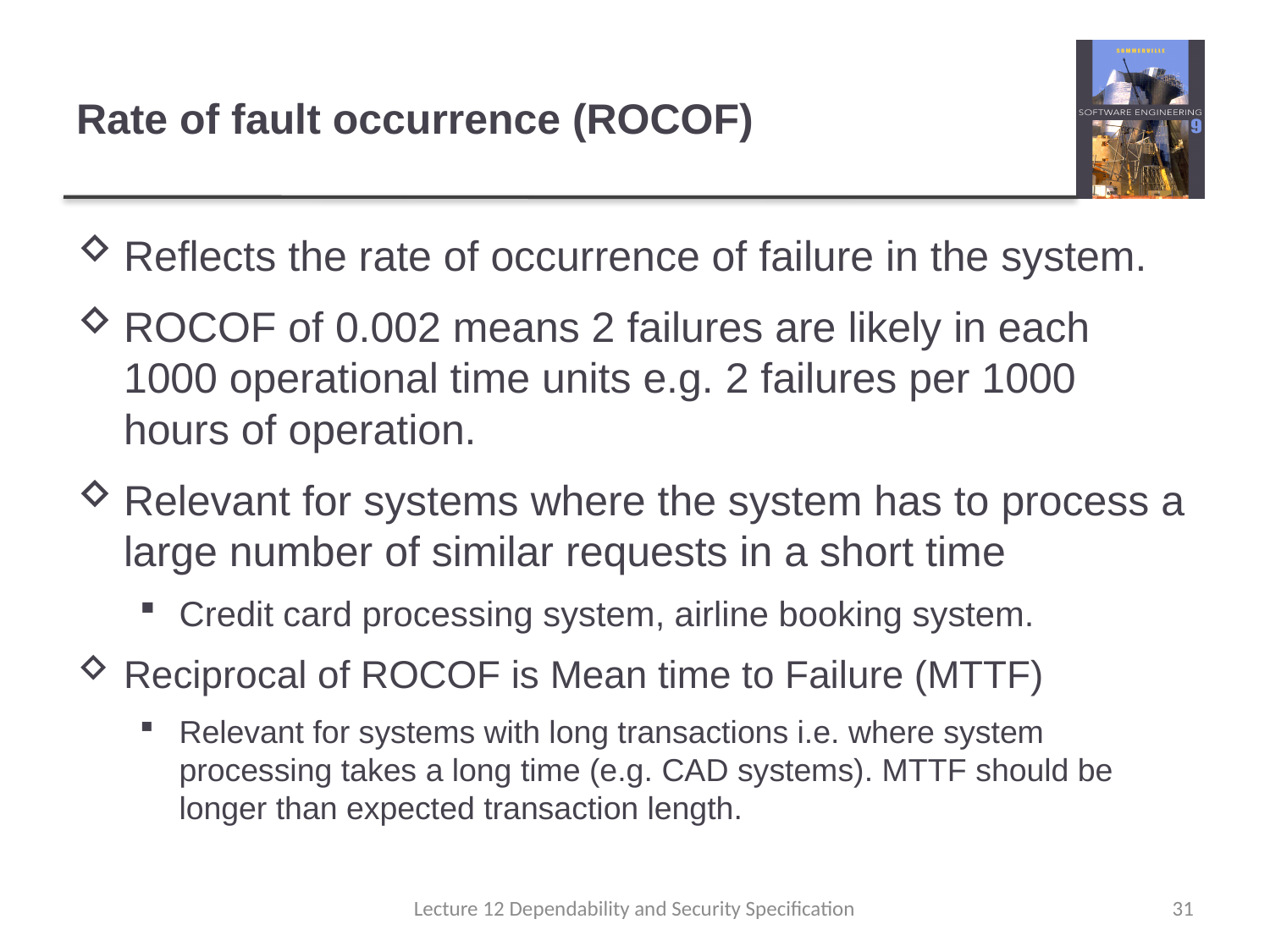

# Rate of fault occurrence (ROCOF)
Reflects the rate of occurrence of failure in the system.
ROCOF of 0.002 means 2 failures are likely in each 1000 operational time units e.g. 2 failures per 1000 hours of operation.
Relevant for systems where the system has to process a large number of similar requests in a short time
Credit card processing system, airline booking system.
Reciprocal of ROCOF is Mean time to Failure (MTTF)
Relevant for systems with long transactions i.e. where system processing takes a long time (e.g. CAD systems). MTTF should be longer than expected transaction length.

Lecture 12 Dependability and Security Specification
31